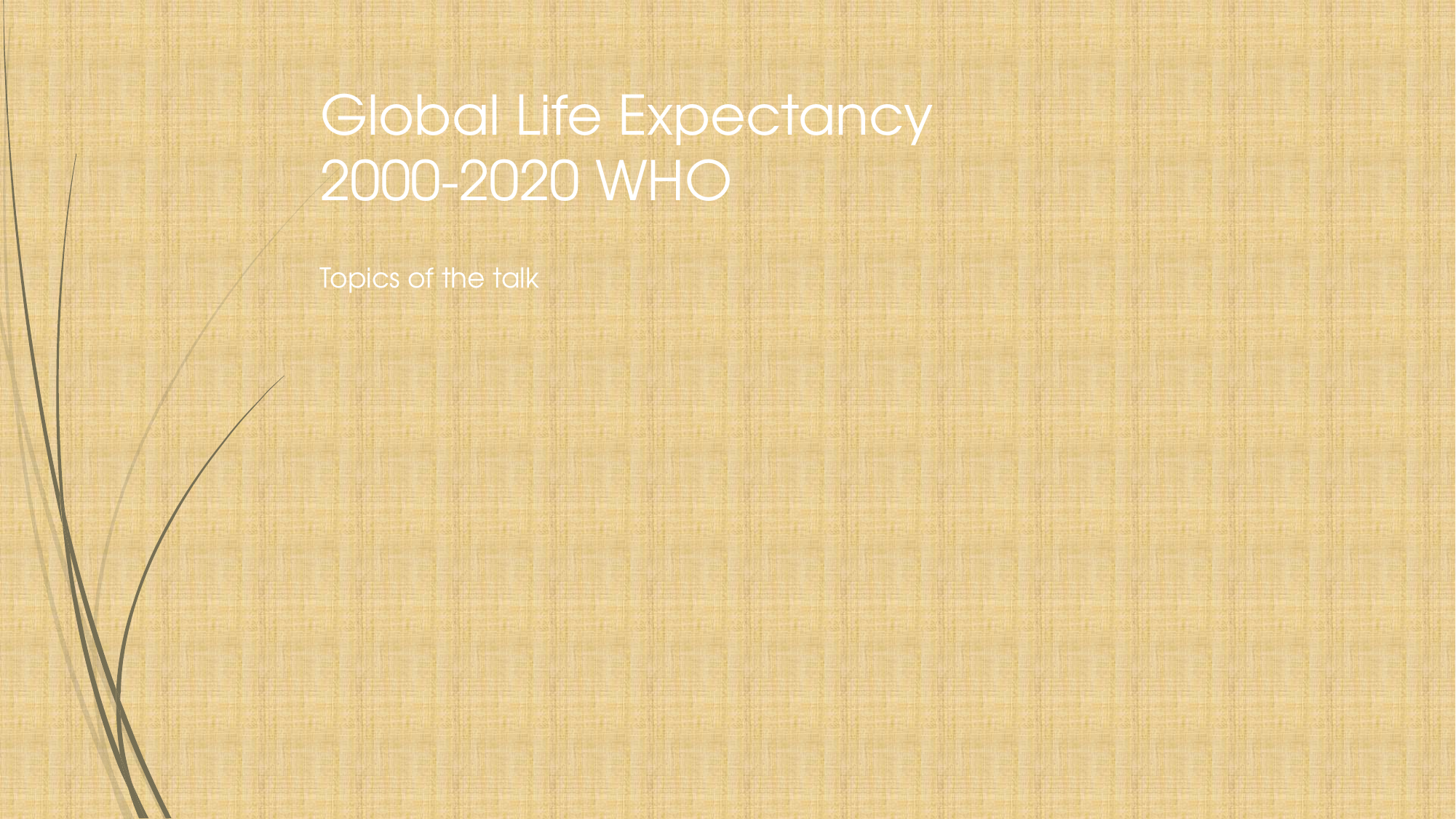

# Global Life Expectancy 2000-2020 WHO
Topics of the talk